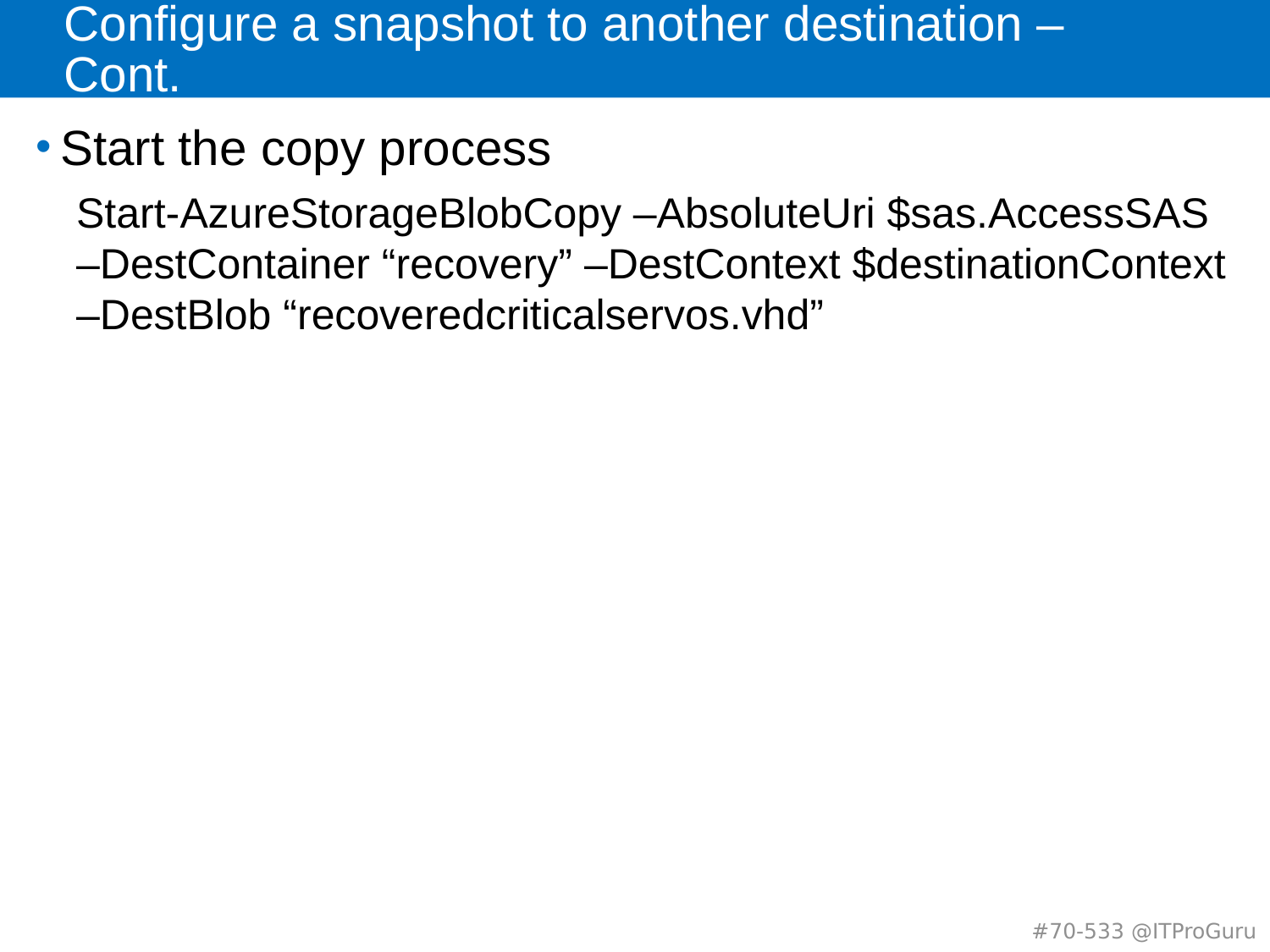

# Configure a snapshot to another destination –Cont.
Start the copy process
Start-AzureStorageBlobCopy –AbsoluteUri $sas.AccessSAS –DestContainer “recovery” –DestContext $destinationContext –DestBlob “recoveredcriticalservos.vhd”